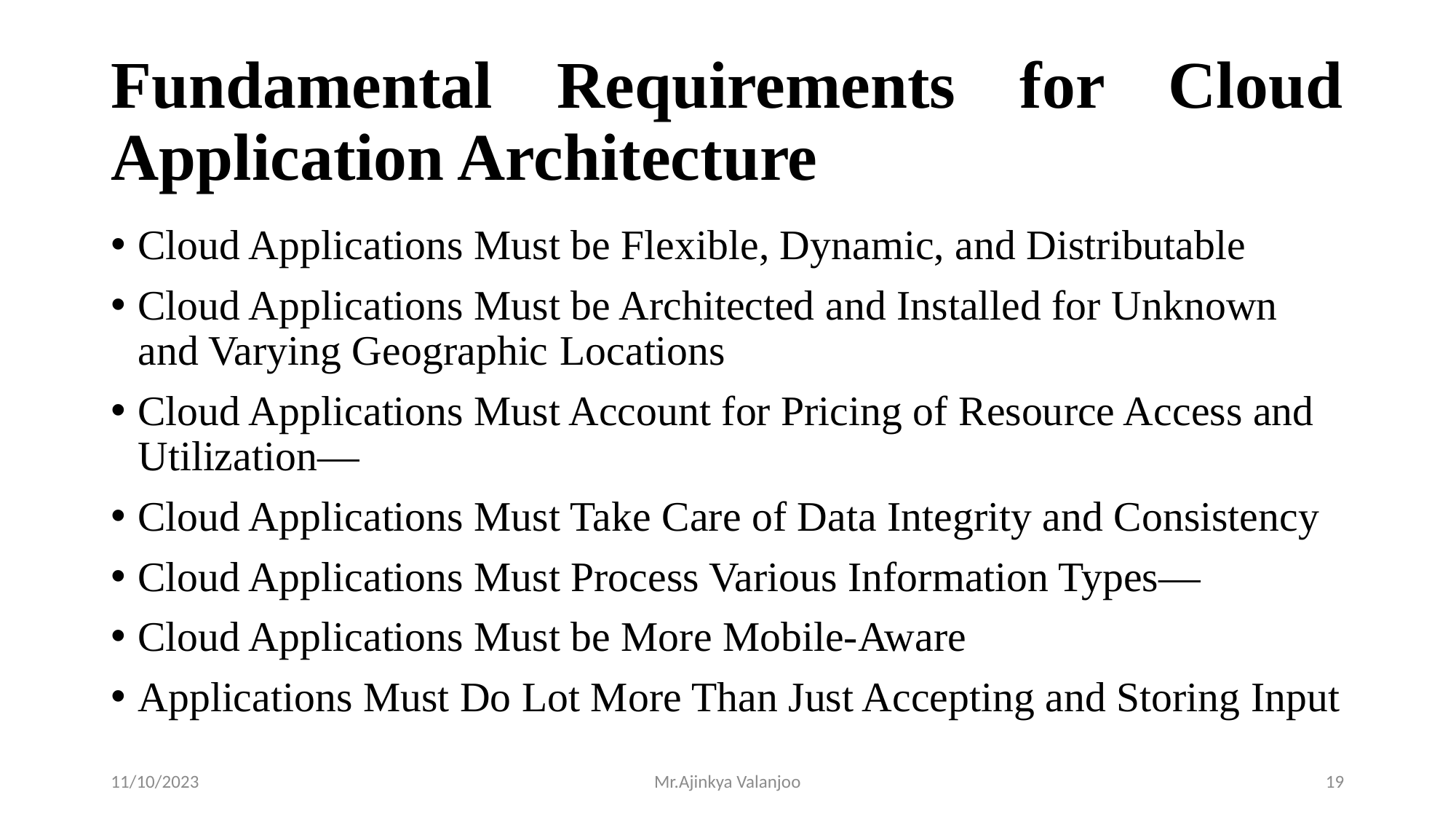

# Fundamental Requirements for Cloud Application Architecture
Cloud Applications Must be Flexible, Dynamic, and Distributable
Cloud Applications Must be Architected and Installed for Unknown and Varying Geographic Locations
Cloud Applications Must Account for Pricing of Resource Access and Utilization—
Cloud Applications Must Take Care of Data Integrity and Consistency
Cloud Applications Must Process Various Information Types—
Cloud Applications Must be More Mobile-Aware
Applications Must Do Lot More Than Just Accepting and Storing Input
11/10/2023
Mr.Ajinkya Valanjoo
19